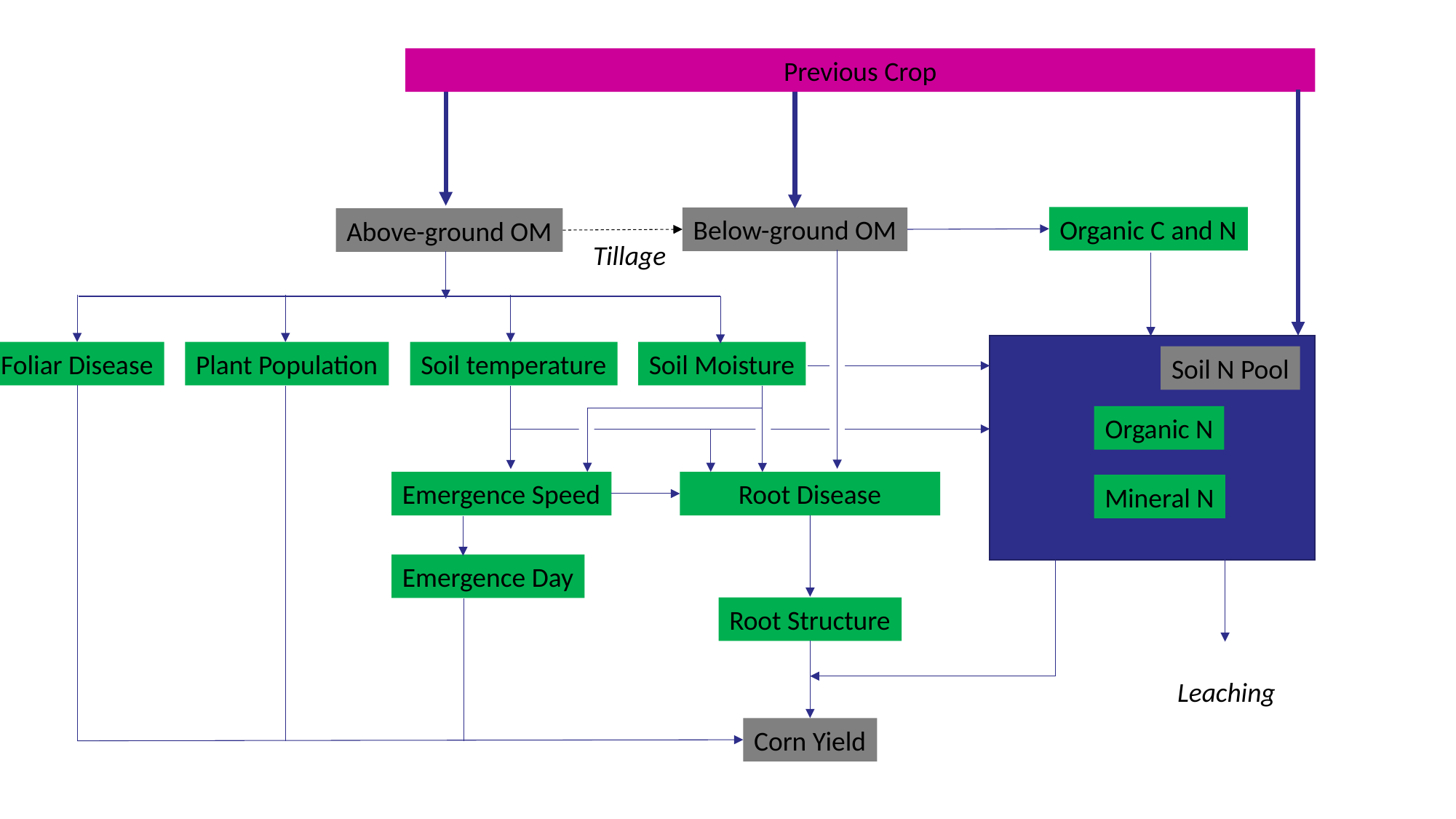

Previous Crop
Organic C and N
Below-ground OM
Above-ground OM
Tillage

Foliar Disease
Plant Population
Soil temperature
Soil Moisture
Soil N Pool

Organic N

Emergence Speed
Root Disease
Mineral N
Emergence Day
Root Structure
Leaching
Corn Yield